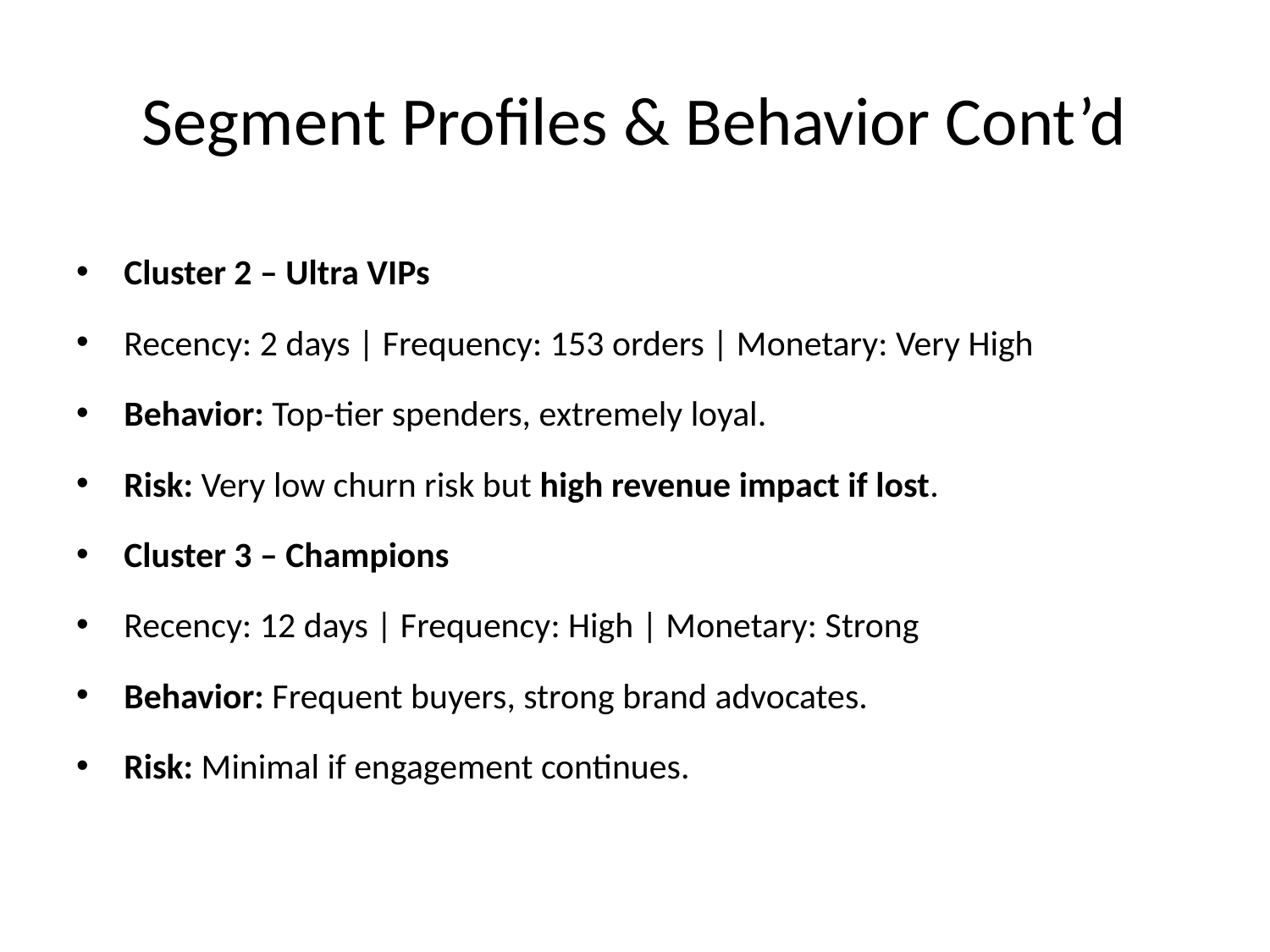

# Segment Profiles & Behavior Cont’d
Cluster 2 – Ultra VIPs
Recency: 2 days | Frequency: 153 orders | Monetary: Very High
Behavior: Top-tier spenders, extremely loyal.
Risk: Very low churn risk but high revenue impact if lost.
Cluster 3 – Champions
Recency: 12 days | Frequency: High | Monetary: Strong
Behavior: Frequent buyers, strong brand advocates.
Risk: Minimal if engagement continues.